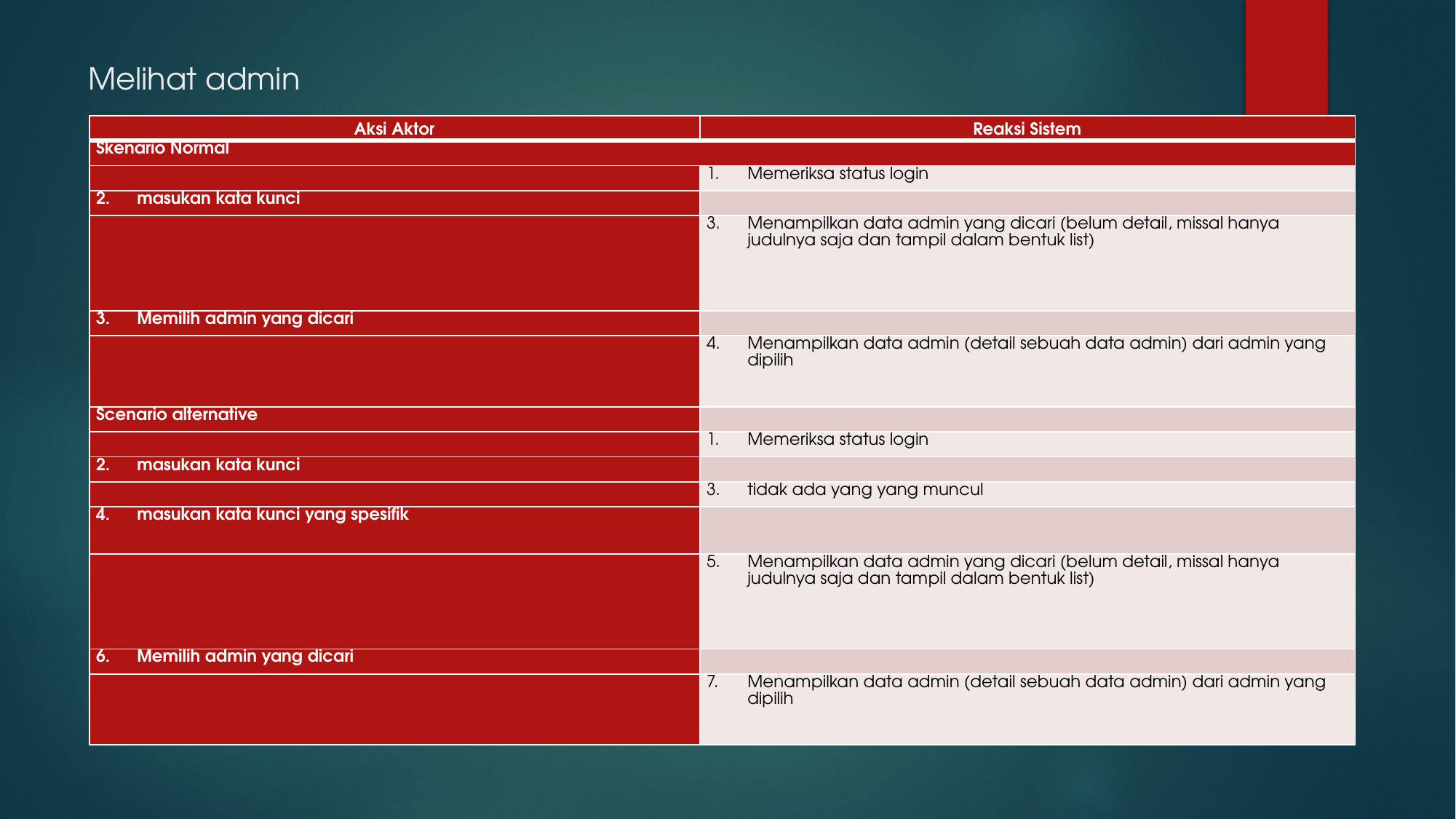

# Melihat admin
| Aksi Aktor | Reaksi Sistem |
| --- | --- |
| Skenario Normal |  |
|  | Memeriksa status login |
| masukan kata kunci |  |
|  | Menampilkan data admin yang dicari (belum detail, missal hanya judulnya saja dan tampil dalam bentuk list) |
| Memilih admin yang dicari |  |
|  | Menampilkan data admin (detail sebuah data admin) dari admin yang dipilih |
| Scenario alternative |  |
|  | Memeriksa status login |
| masukan kata kunci |  |
|  | tidak ada yang yang muncul |
| masukan kata kunci yang spesifik |  |
|  | Menampilkan data admin yang dicari (belum detail, missal hanya judulnya saja dan tampil dalam bentuk list) |
| Memilih admin yang dicari |  |
|  | Menampilkan data admin (detail sebuah data admin) dari admin yang dipilih |